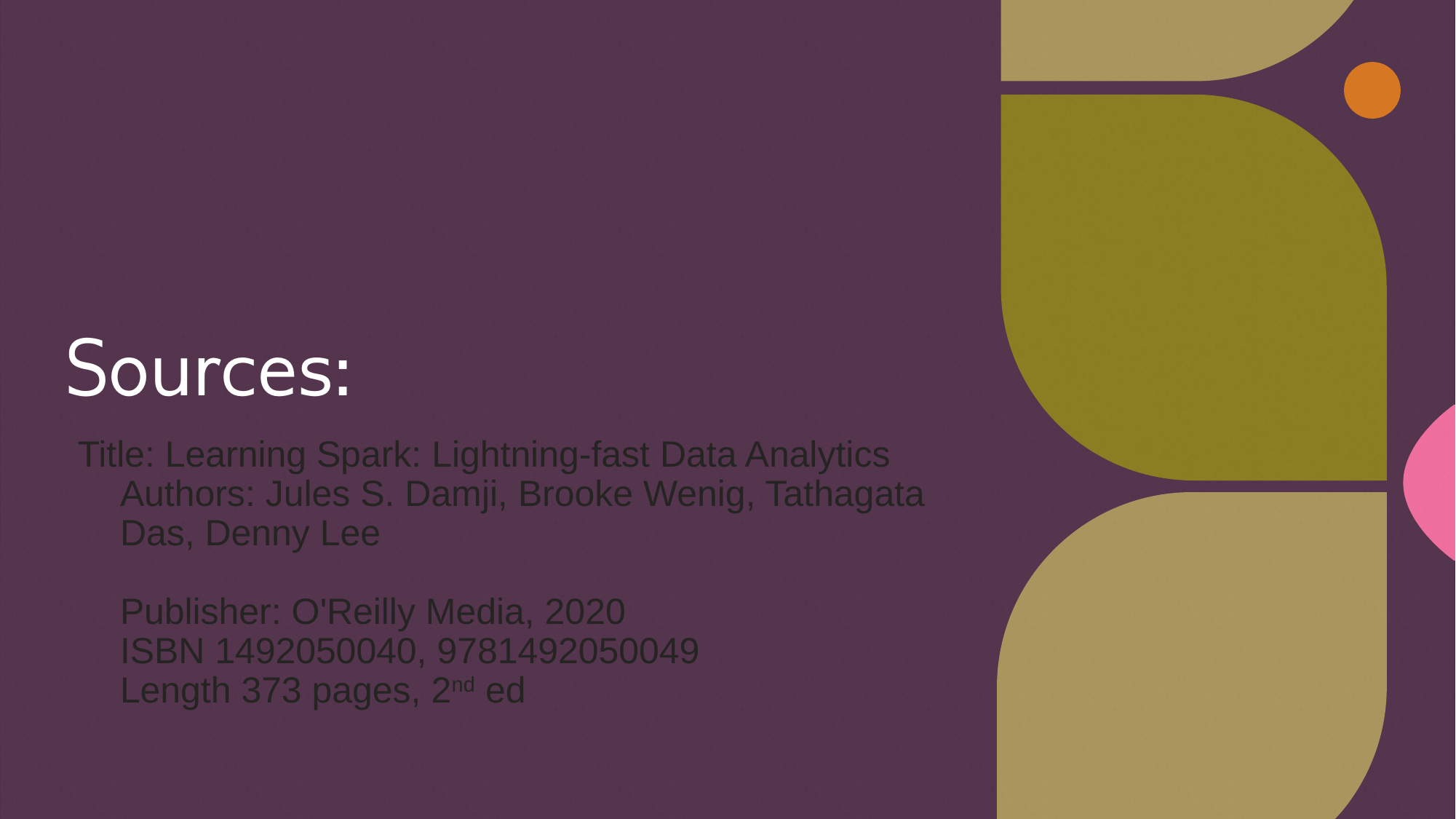

# Sources:
Title: Learning Spark: Lightning-fast Data Analytics
Authors: Jules S. Damji, Brooke Wenig, Tathagata Das, Denny Lee
Publisher: O'Reilly Media, 2020
ISBN 1492050040, 9781492050049
Length 373 pages, 2nd ed